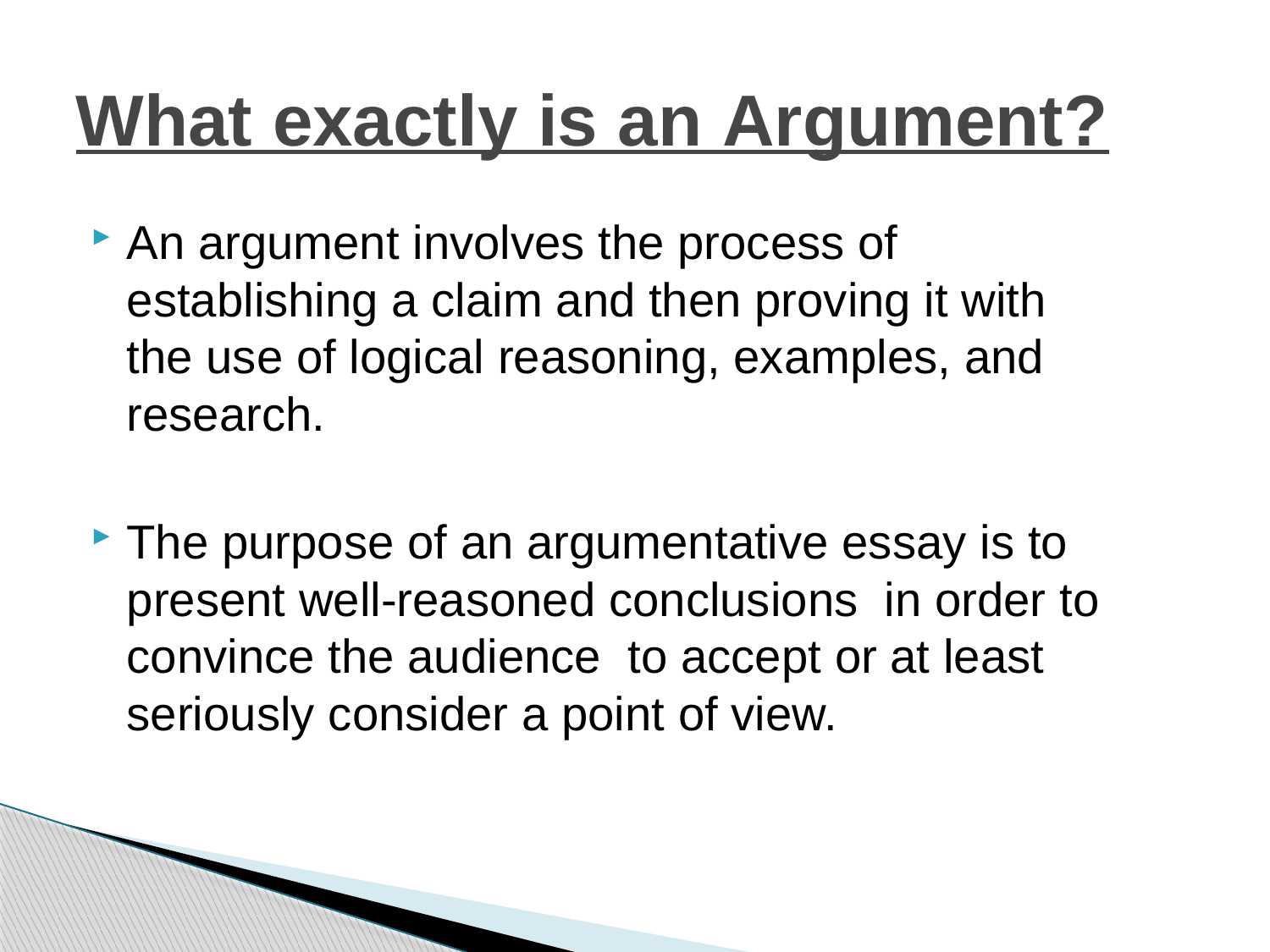

# What exactly is an Argument?
An argument involves the process of establishing a claim and then proving it with the use of logical reasoning, examples, and  research.

The purpose of an argumentative essay is to present well-reasoned conclusions  in order to convince the audience  to accept or at least seriously consider a point of view.